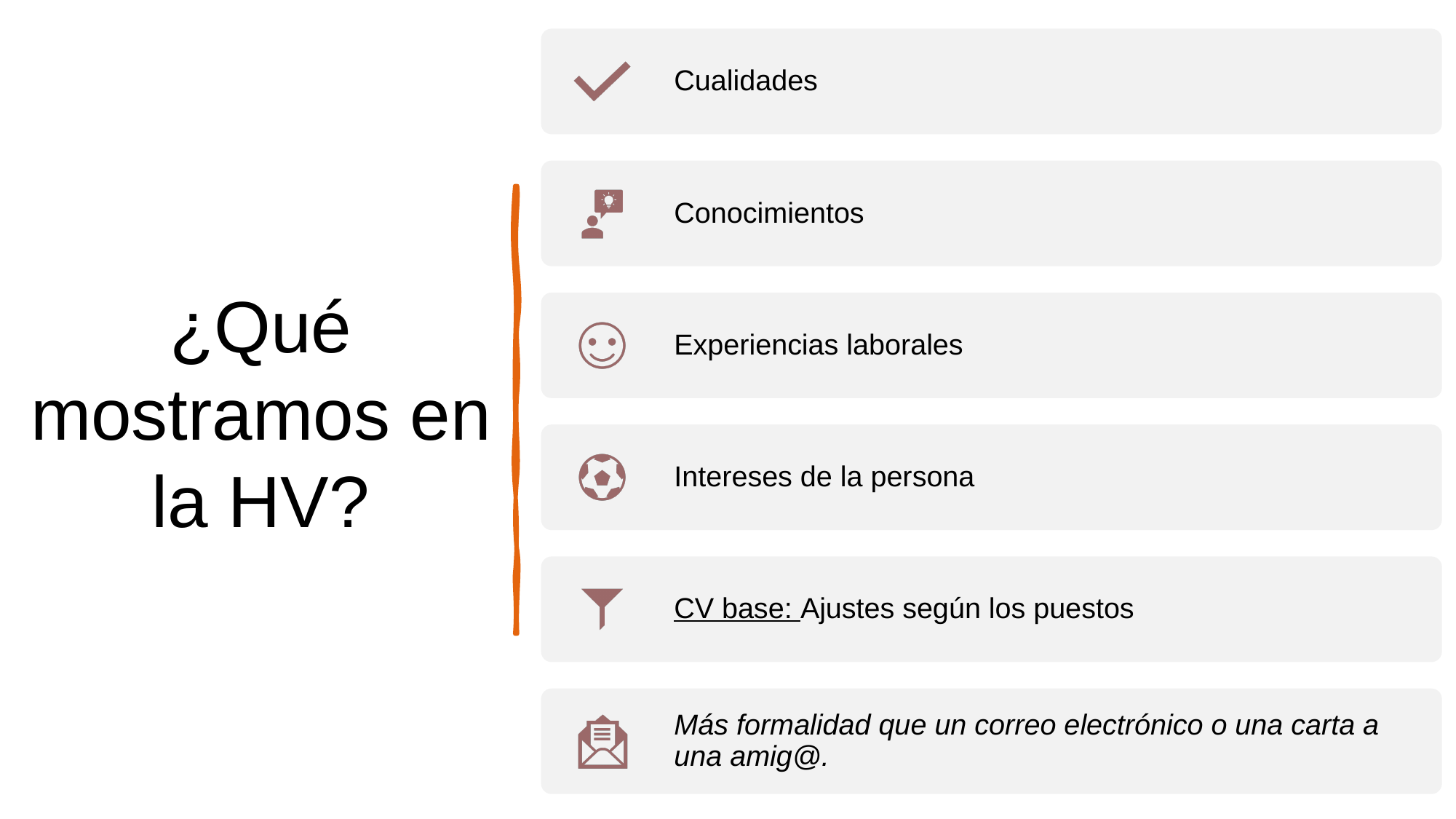

Cualidades
Conocimientos
Experiencias laborales
Intereses de la persona
CV base: Ajustes según los puestos
Más formalidad que un correo electrónico o una carta a una amig@.

# ¿Qué mostramos en la HV?